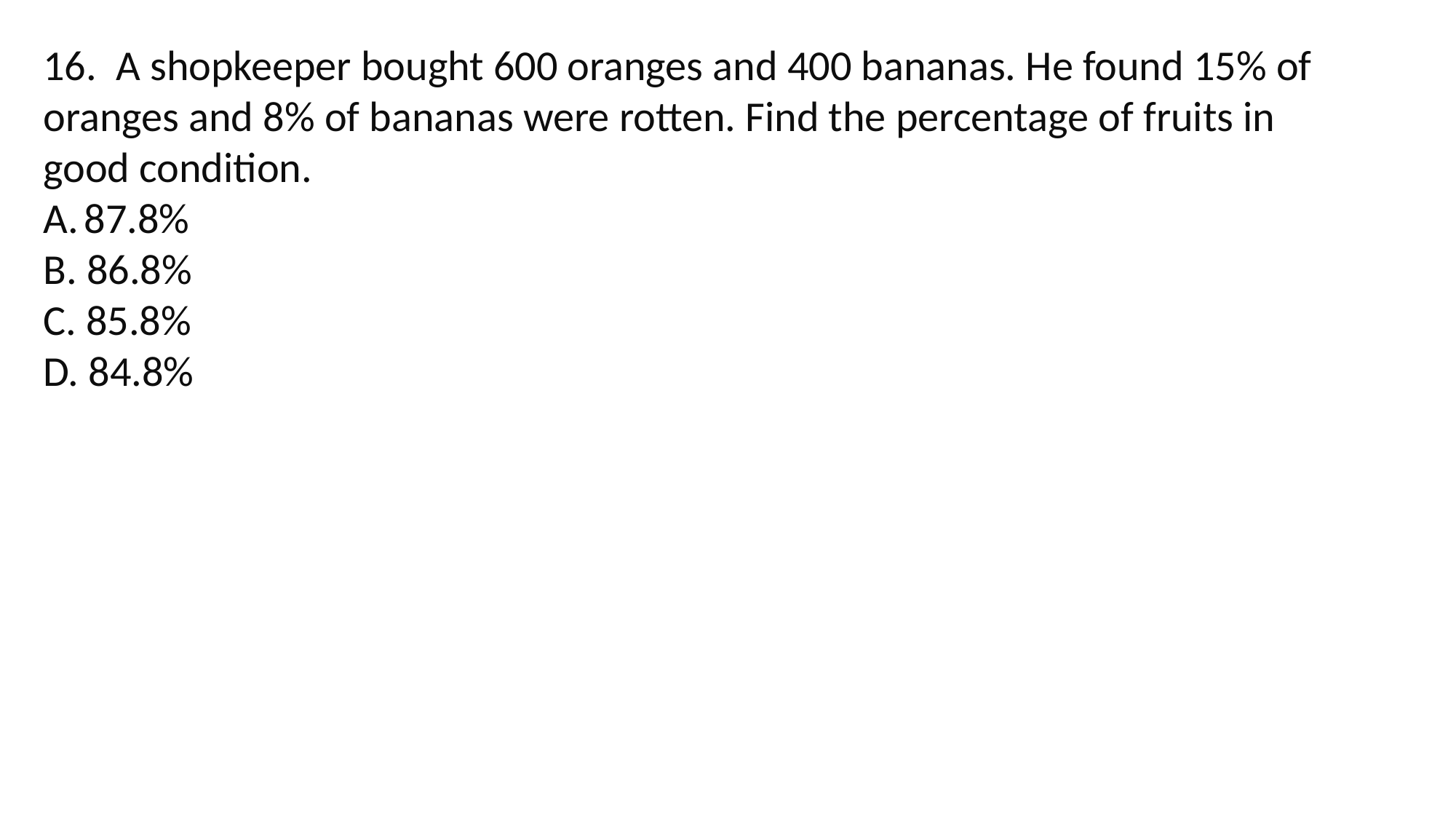

16.  A shopkeeper bought 600 oranges and 400 bananas. He found 15% of oranges and 8% of bananas were rotten. Find the percentage of fruits in good condition.
87.8%
B. 86.8%
C. 85.8%
D. 84.8%